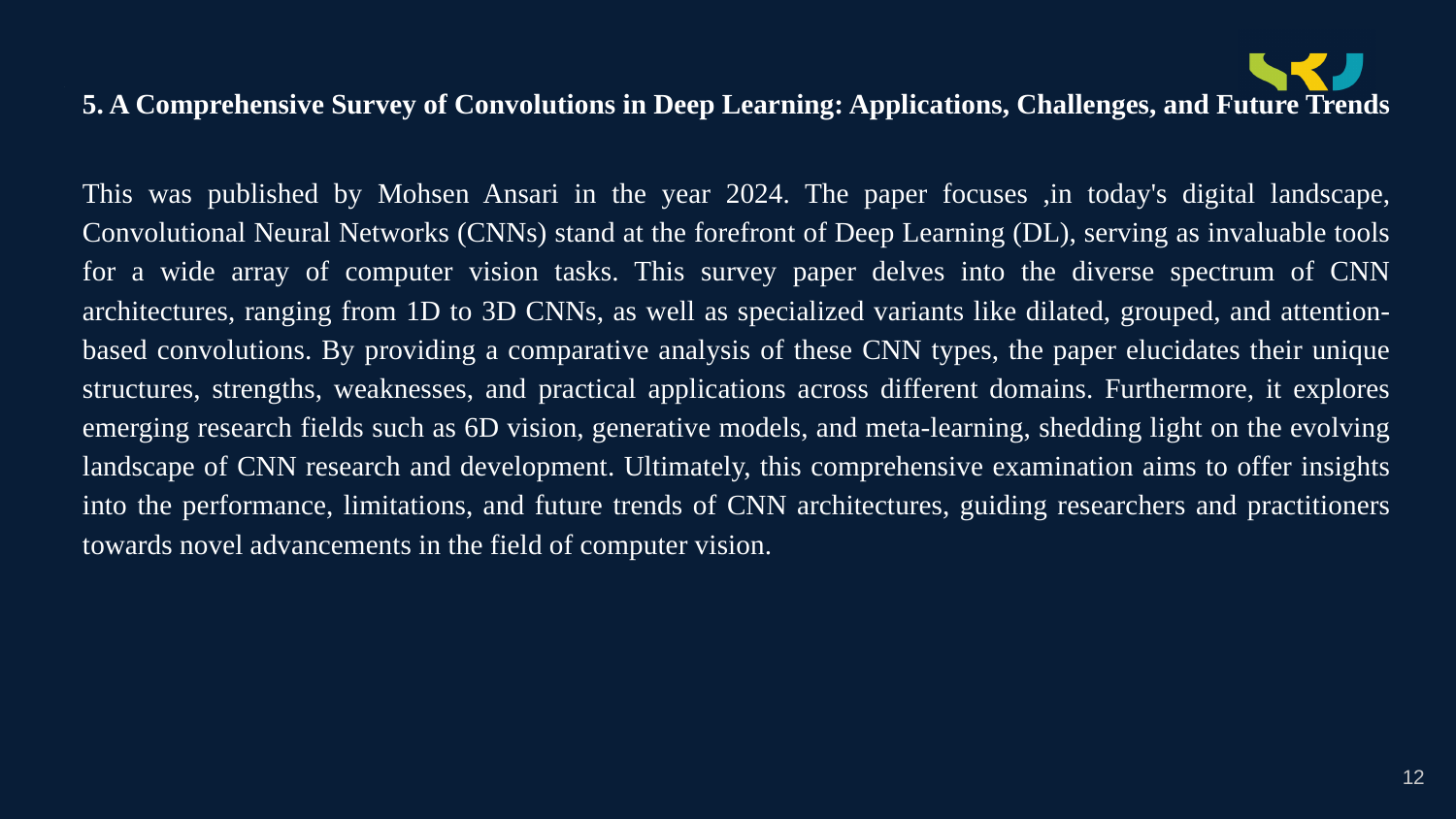

5. A Comprehensive Survey of Convolutions in Deep Learning: Applications, Challenges, and Future Trends

This was published by Mohsen Ansari in the year 2024. The paper focuses ,in today's digital landscape, Convolutional Neural Networks (CNNs) stand at the forefront of Deep Learning (DL), serving as invaluable tools for a wide array of computer vision tasks. This survey paper delves into the diverse spectrum of CNN architectures, ranging from 1D to 3D CNNs, as well as specialized variants like dilated, grouped, and attention-based convolutions. By providing a comparative analysis of these CNN types, the paper elucidates their unique structures, strengths, weaknesses, and practical applications across different domains. Furthermore, it explores emerging research fields such as 6D vision, generative models, and meta-learning, shedding light on the evolving landscape of CNN research and development. Ultimately, this comprehensive examination aims to offer insights into the performance, limitations, and future trends of CNN architectures, guiding researchers and practitioners towards novel advancements in the field of computer vision.
# .
12